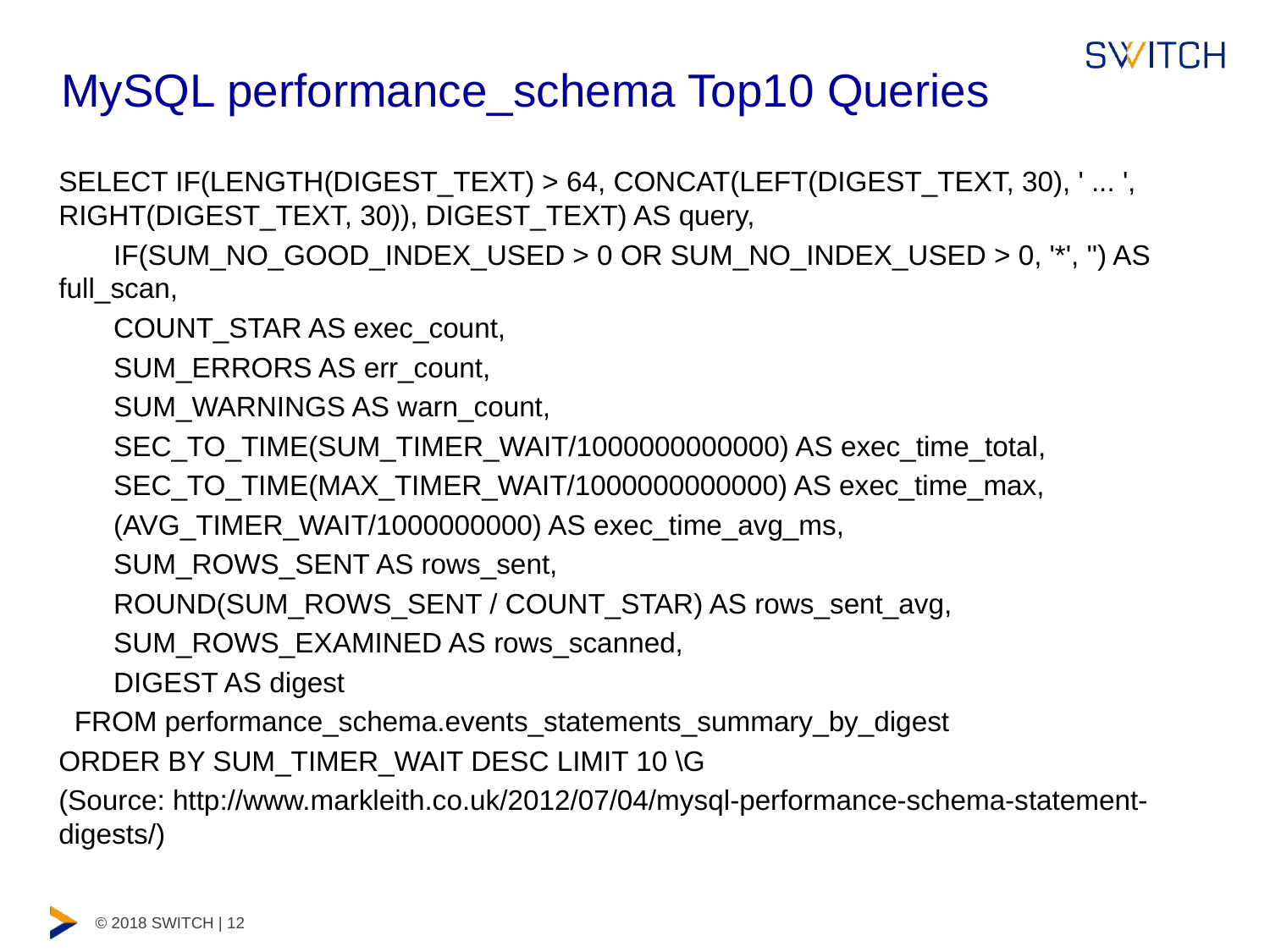

# MySQL performance_schema Top10 Queries
SELECT IF(LENGTH(DIGEST_TEXT) > 64, CONCAT(LEFT(DIGEST_TEXT, 30), ' ... ', RIGHT(DIGEST_TEXT, 30)), DIGEST_TEXT) AS query,
       IF(SUM_NO_GOOD_INDEX_USED > 0 OR SUM_NO_INDEX_USED > 0, '*', '') AS full_scan,
       COUNT_STAR AS exec_count,
       SUM_ERRORS AS err_count,
       SUM_WARNINGS AS warn_count,
       SEC_TO_TIME(SUM_TIMER_WAIT/1000000000000) AS exec_time_total,
       SEC_TO_TIME(MAX_TIMER_WAIT/1000000000000) AS exec_time_max,
       (AVG_TIMER_WAIT/1000000000) AS exec_time_avg_ms,
       SUM_ROWS_SENT AS rows_sent,
       ROUND(SUM_ROWS_SENT / COUNT_STAR) AS rows_sent_avg,
       SUM_ROWS_EXAMINED AS rows_scanned,
       DIGEST AS digest
  FROM performance_schema.events_statements_summary_by_digest
ORDER BY SUM_TIMER_WAIT DESC LIMIT 10 \G
(Source: http://www.markleith.co.uk/2012/07/04/mysql-performance-schema-statement-digests/)